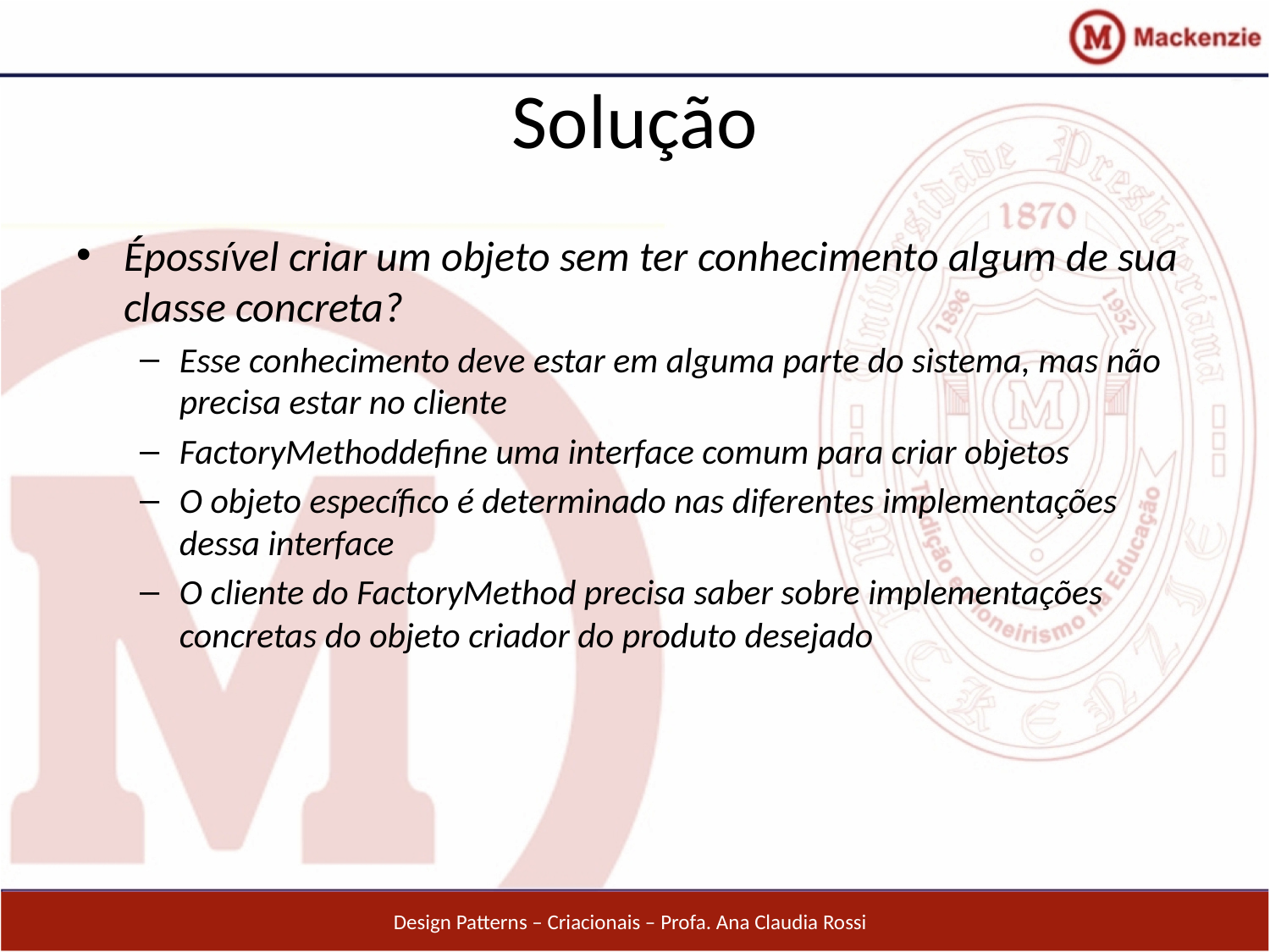

# Solução
Épossível criar um objeto sem ter conhecimento algum de sua classe concreta?
Esse conhecimento deve estar em alguma parte do sistema, mas não precisa estar no cliente
FactoryMethoddefine uma interface comum para criar objetos
O objeto específico é determinado nas diferentes implementações dessa interface
O cliente do FactoryMethod precisa saber sobre implementações concretas do objeto criador do produto desejado
Design Patterns – Criacionais – Profa. Ana Claudia Rossi